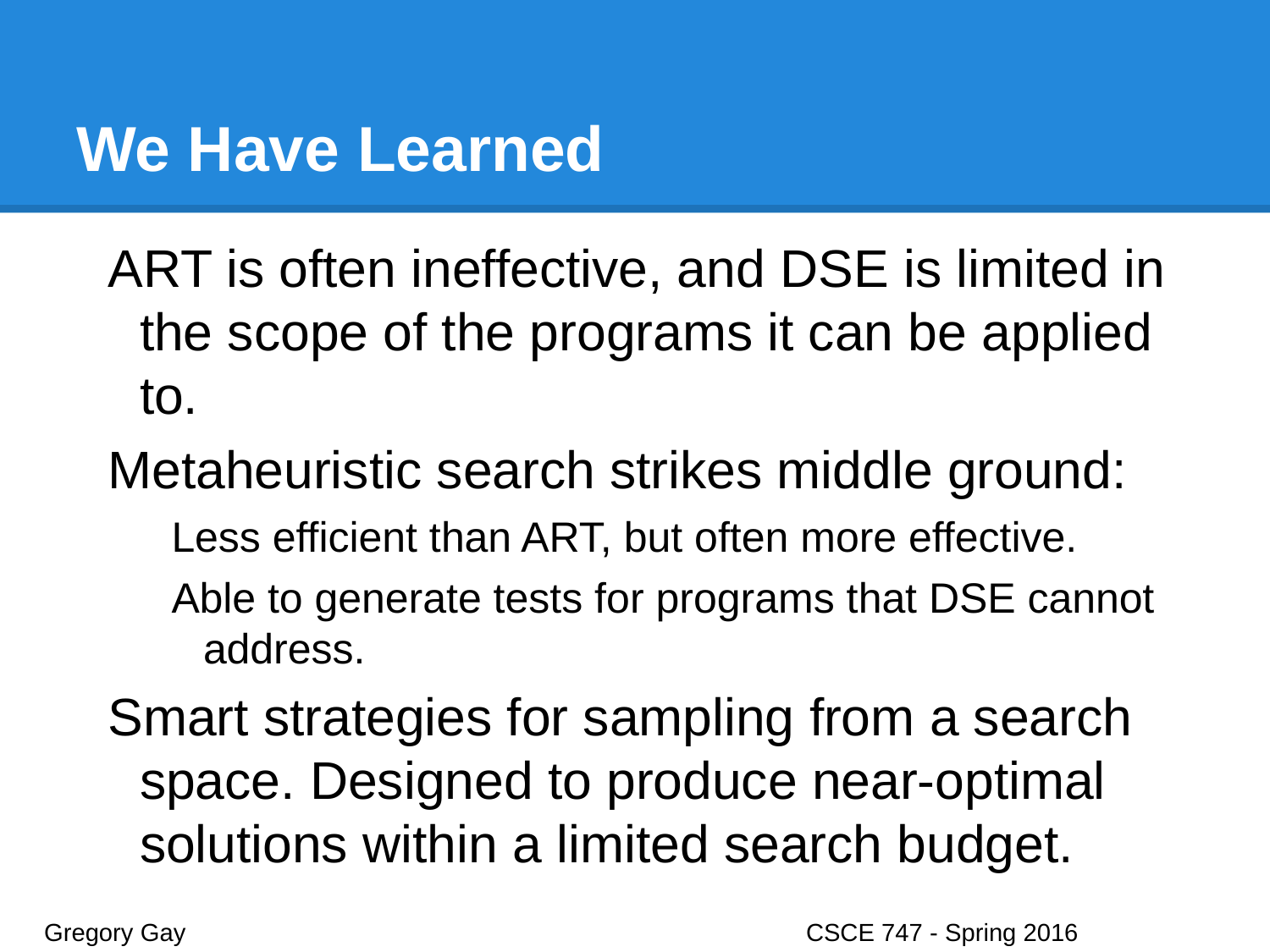

# We Have Learned
ART is often ineffective, and DSE is limited in the scope of the programs it can be applied to.
Metaheuristic search strikes middle ground:
Less efficient than ART, but often more effective.
Able to generate tests for programs that DSE cannot address.
Smart strategies for sampling from a search space. Designed to produce near-optimal solutions within a limited search budget.
Gregory Gay					CSCE 747 - Spring 2016							38